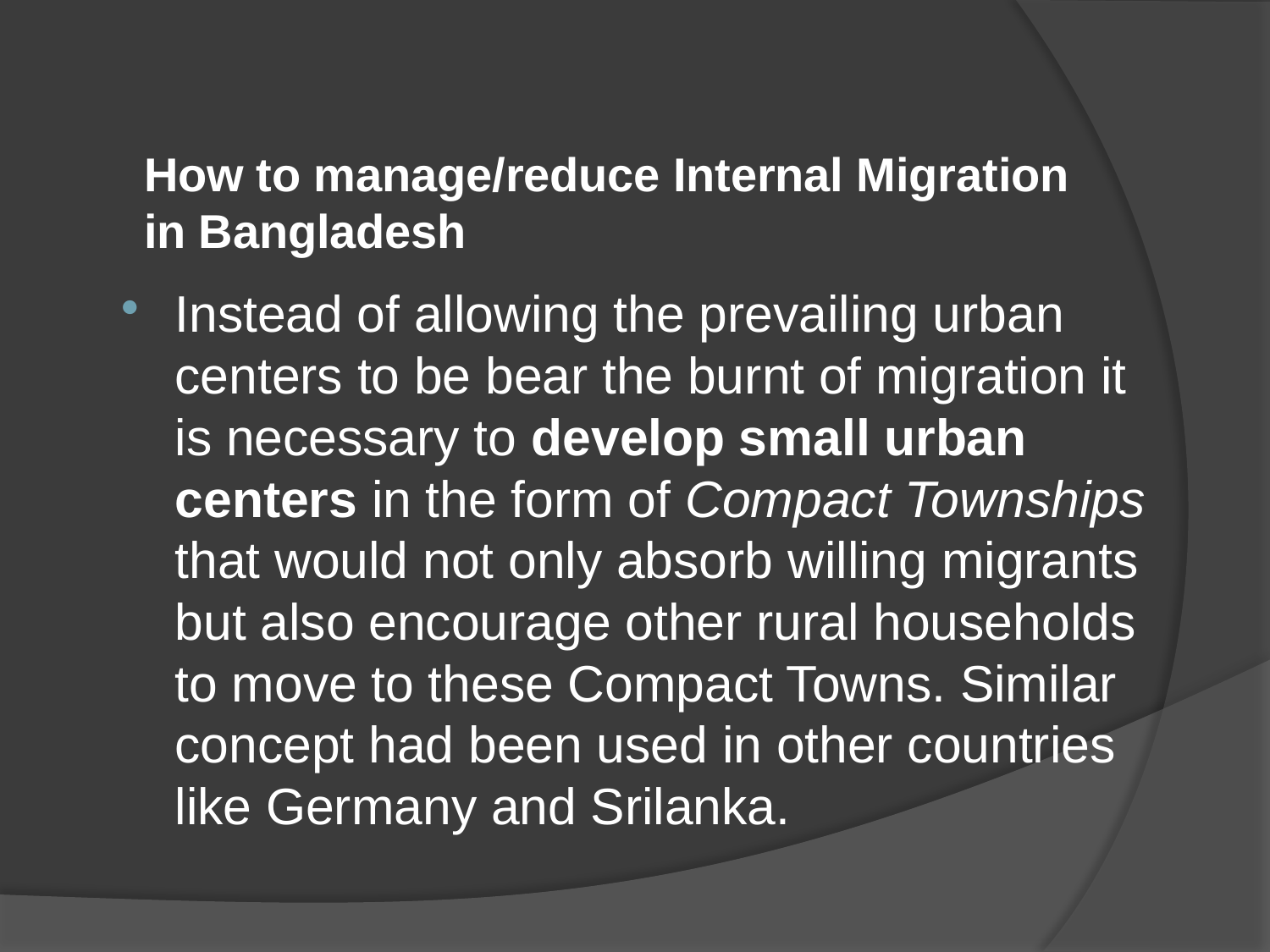

# How to manage/reduce Internal Migration in Bangladesh
Instead of allowing the prevailing urban centers to be bear the burnt of migration it is necessary to develop small urban centers in the form of Compact Townships that would not only absorb willing migrants but also encourage other rural households to move to these Compact Towns. Similar concept had been used in other countries like Germany and Srilanka.